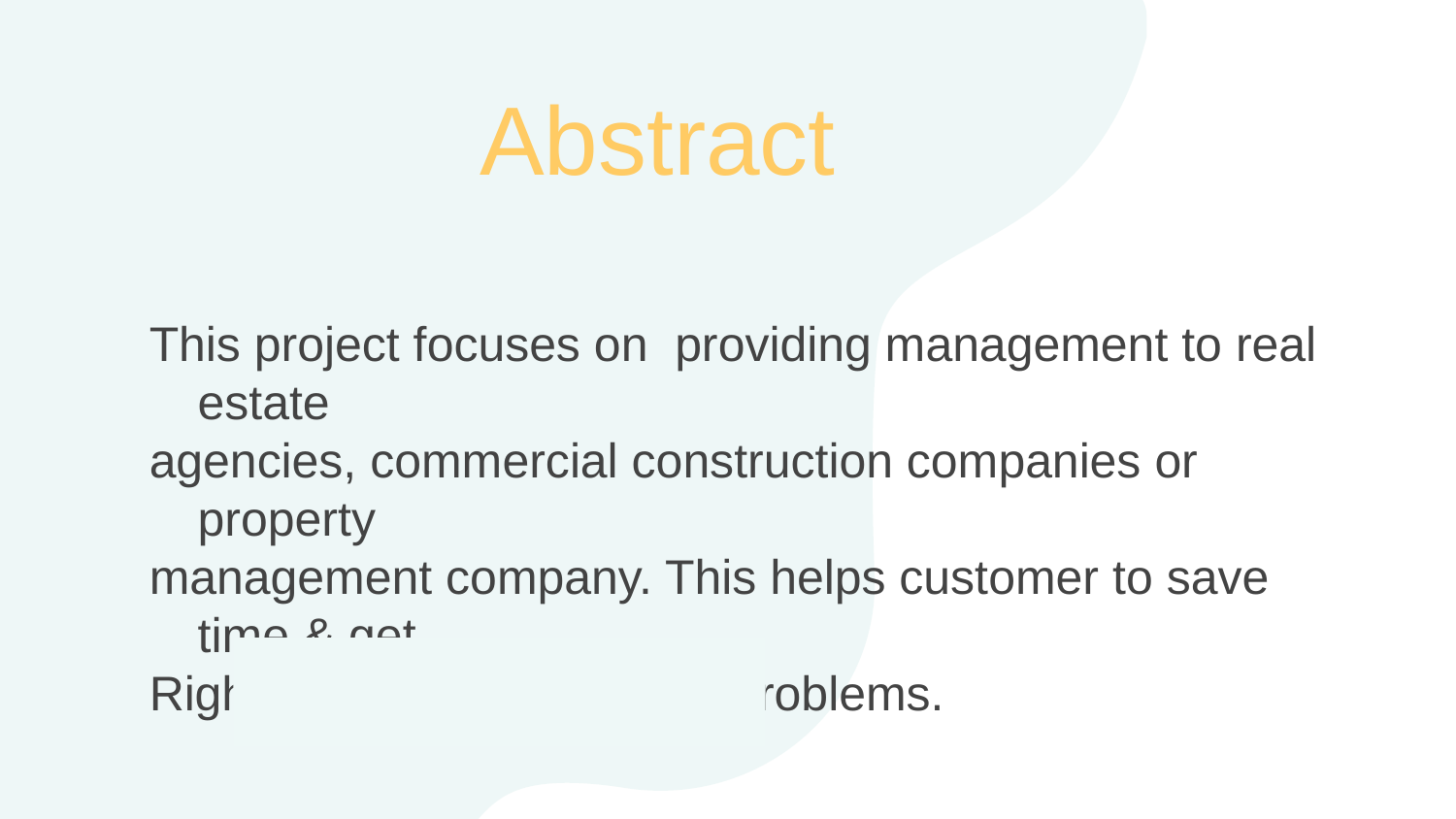

# Abstract
This project focuses on  providing management to real estate
agencies, commercial construction companies or property
management company. This helps customer to save time & get
Right business solution for problems.